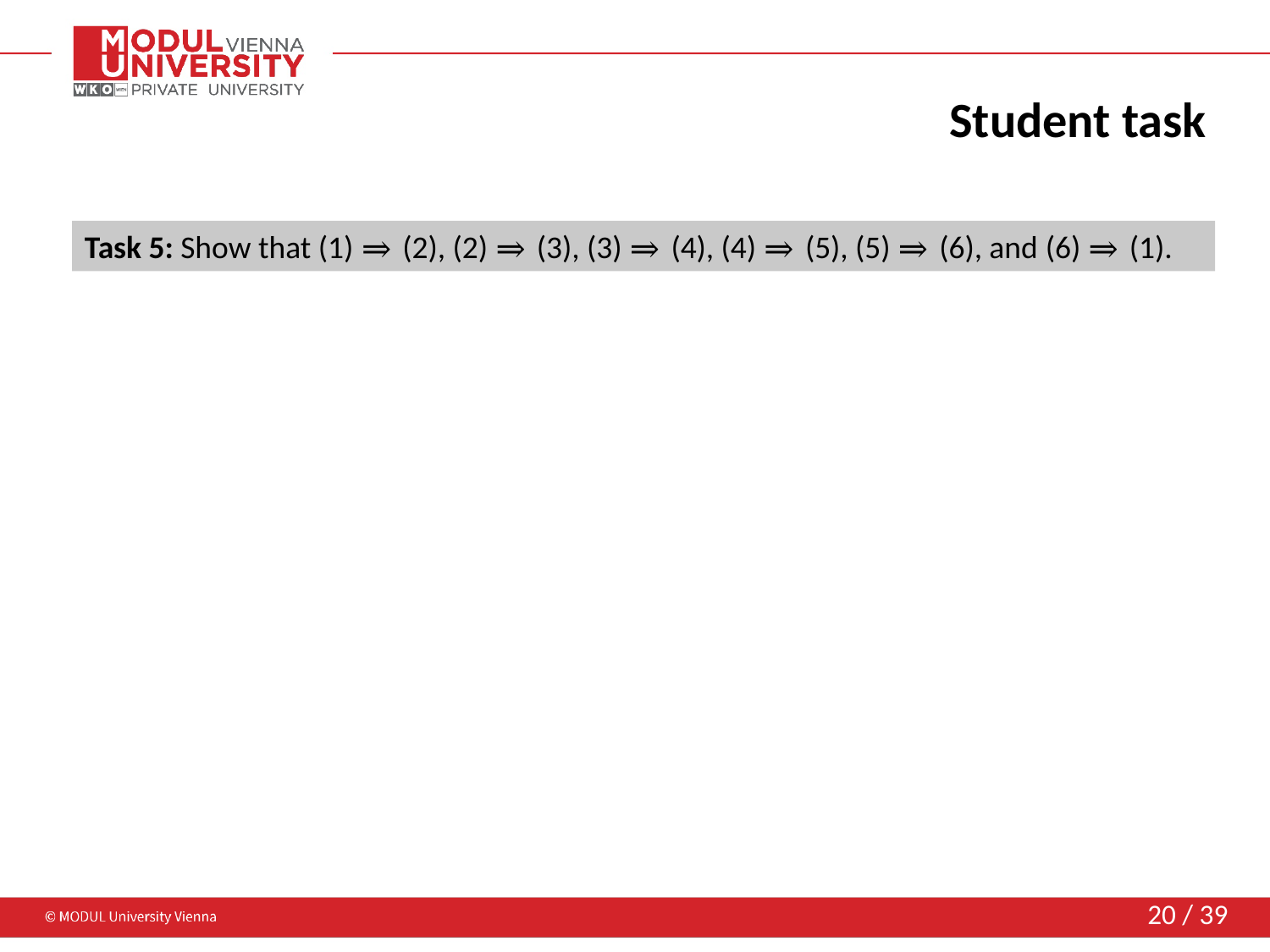

# Student task
Task 5: Show that (1) ⇒ (2), (2) ⇒ (3), (3) ⇒ (4), (4) ⇒ (5), (5) ⇒ (6), and (6) ⇒ (1).